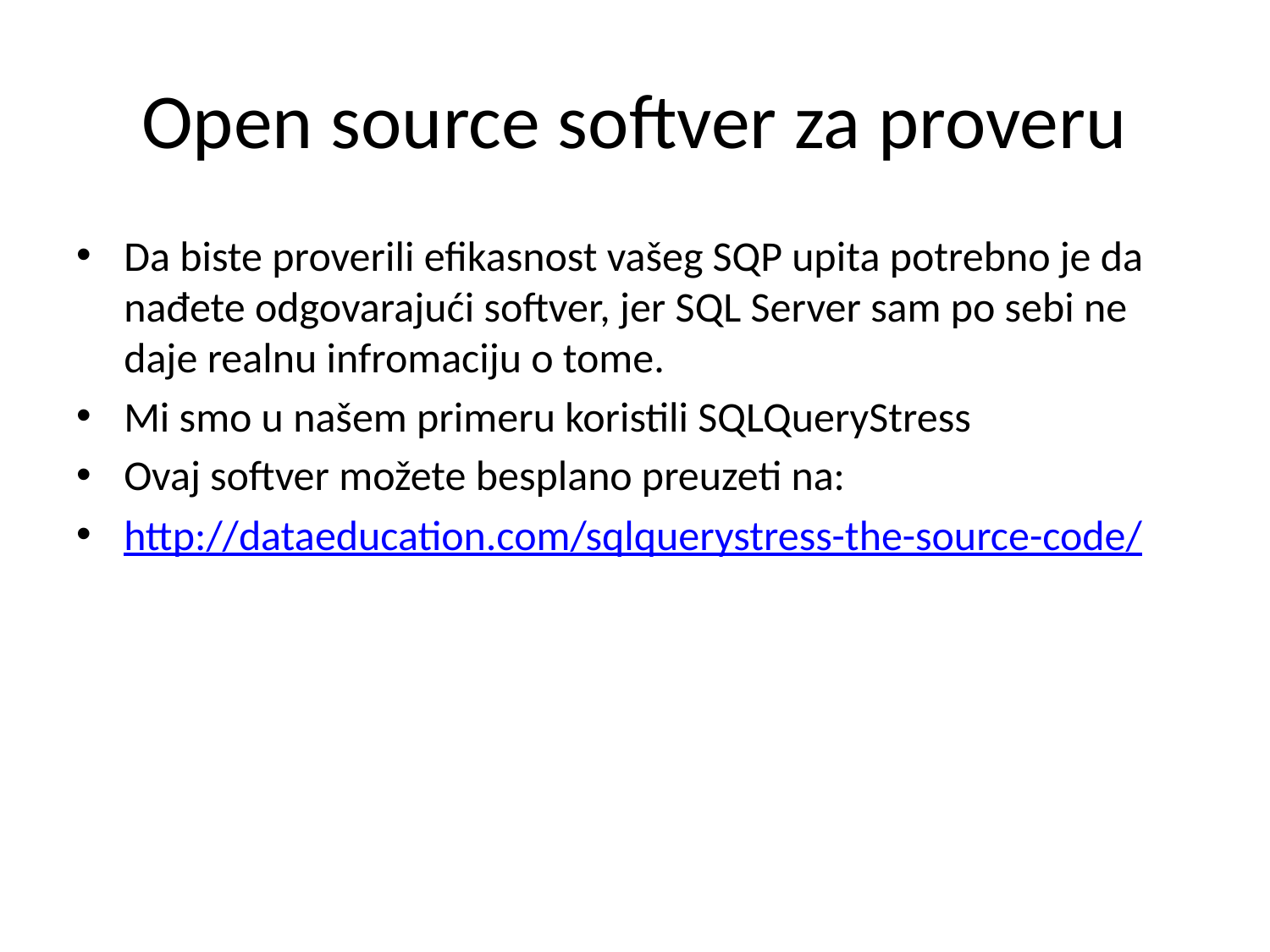

# Open source softver za proveru
Da biste proverili efikasnost vašeg SQP upita potrebno je da nađete odgovarajući softver, jer SQL Server sam po sebi ne daje realnu infromaciju o tome.
Mi smo u našem primeru koristili SQLQueryStress
Ovaj softver možete besplano preuzeti na:
http://dataeducation.com/sqlquerystress-the-source-code/